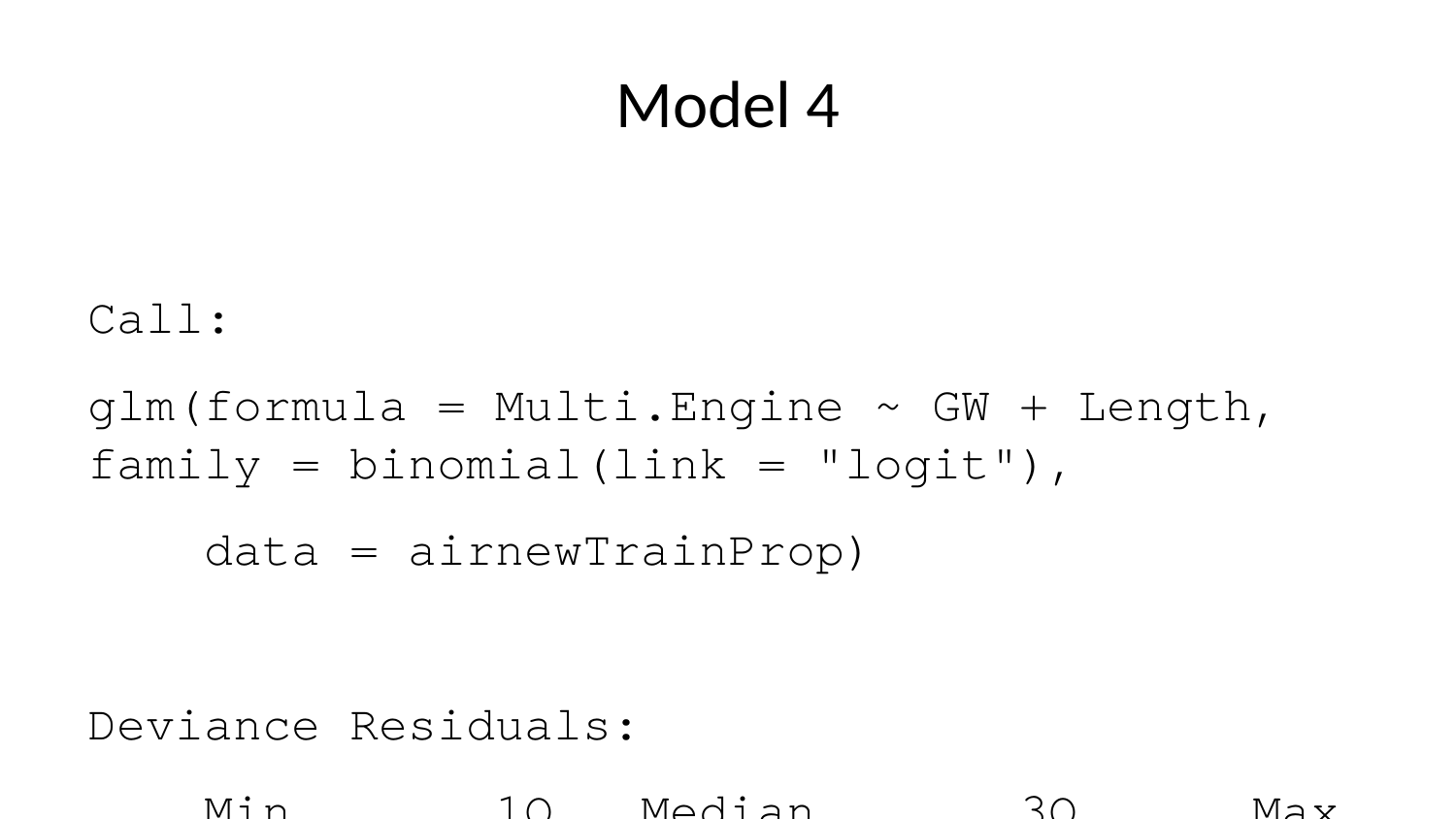

# Model 4

Call:
glm(formula = Multi.Engine ~ GW + Length, family = binomial(link = "logit"),
    data = airnewTrainProp)

Deviance Residuals:
    Min       1Q   Median       3Q      Max
-3.8565  -0.4501  -0.2357   0.2360   2.4366

Coefficients:
              Estimate Std. Error z value Pr(>|z|)
(Intercept) -1.063e+01  1.628e+00  -6.525 6.79e-11 ***
GW           6.623e-04  1.500e-04   4.416 1.00e-05 ***
Length       2.432e-01  7.168e-02   3.393 0.000691 ***
---
Signif. codes:  0 '***' 0.001 '**' 0.01 '*' 0.05 '.' 0.1 ' ' 1

(Dispersion parameter for binomial family taken to be 1)

    Null deviance: 640.14  on 488  degrees of freedom
Residual deviance: 290.53  on 486  degrees of freedom
  (3 observations deleted due to missingness)
AIC: 296.53

Number of Fisher Scoring iterations: 6
      GW   Length
1.000663 1.275332
[1] 6.044299e-77
[1] 0.5461522

    FALSE      TRUE
0.1753555 0.8246445